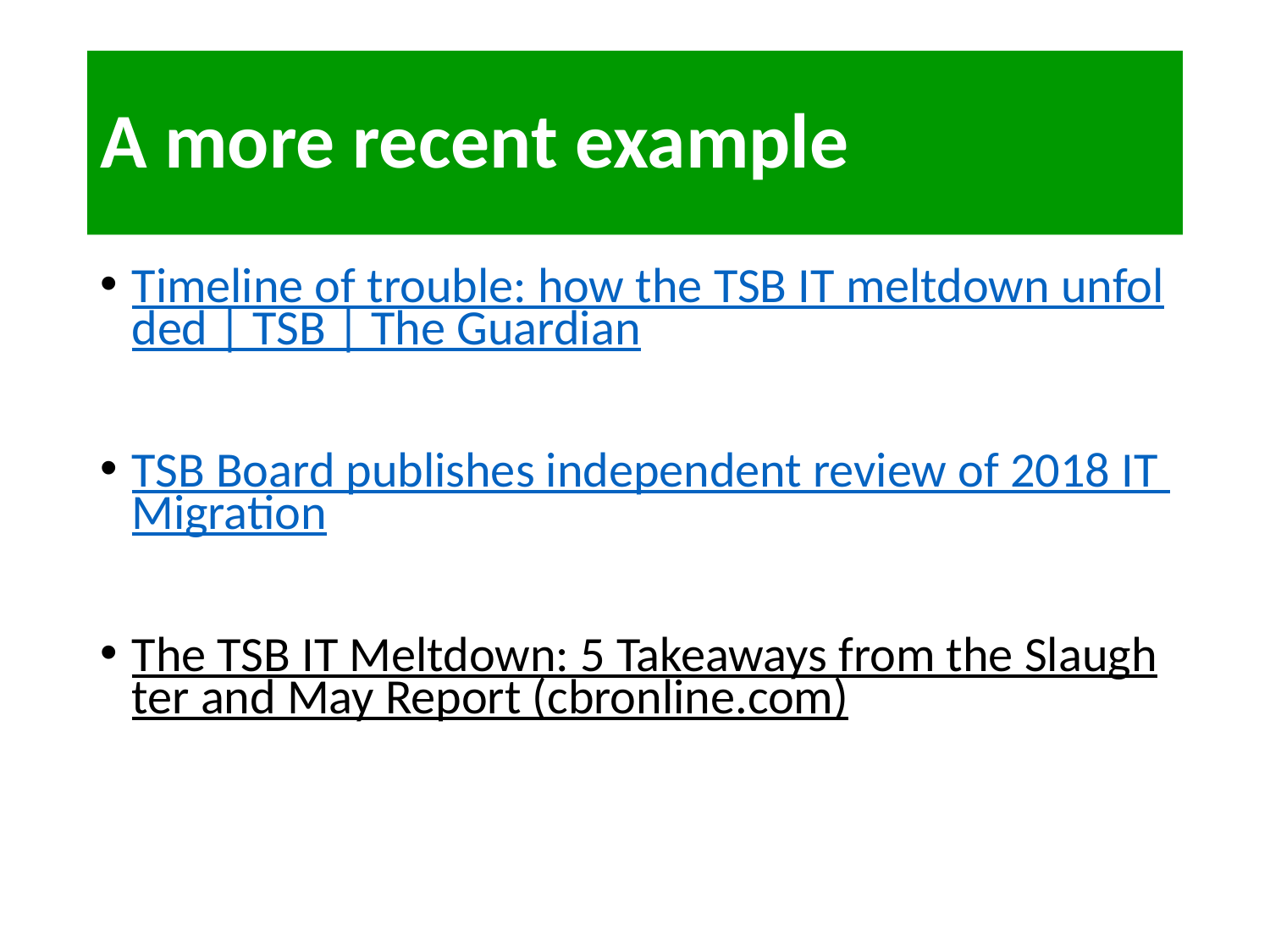

# A more recent example
Timeline of trouble: how the TSB IT meltdown unfolded | TSB | The Guardian

TSB Board publishes independent review of 2018 IT Migration

The TSB IT Meltdown: 5 Takeaways from the Slaughter and May Report (cbronline.com)
13